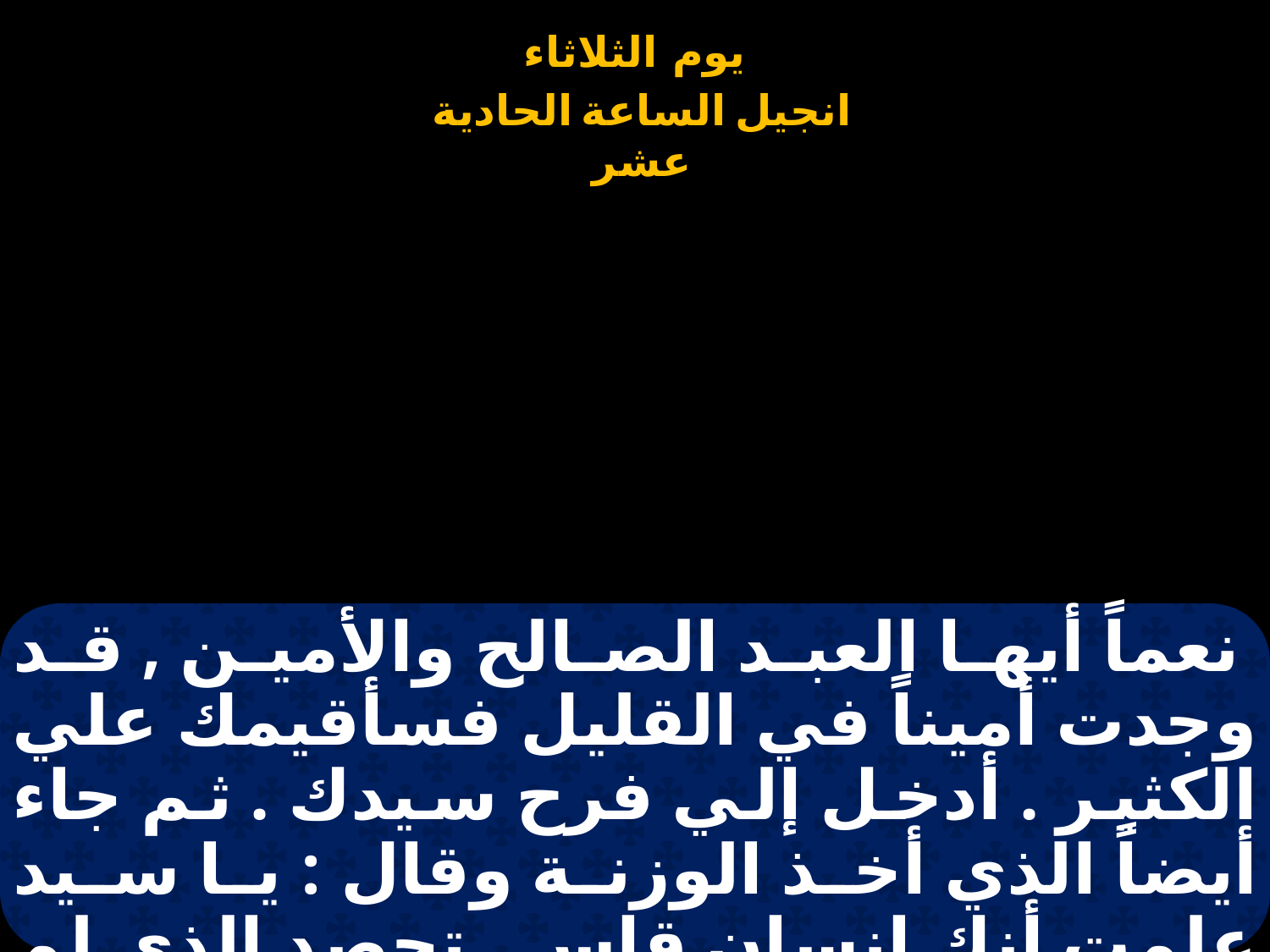

# نعماً أيها العبد الصالح والأمين , قد وجدت أميناً في القليل فسأقيمك علي الكثير . أدخل إلي فرح سيدك . ثم جاء أيضاً الذي أخذ الوزنة وقال : يا سيد علمت أنك إنسان قاس , تحصد الذي لم تزرعه وتجمع الذي لم تبذره